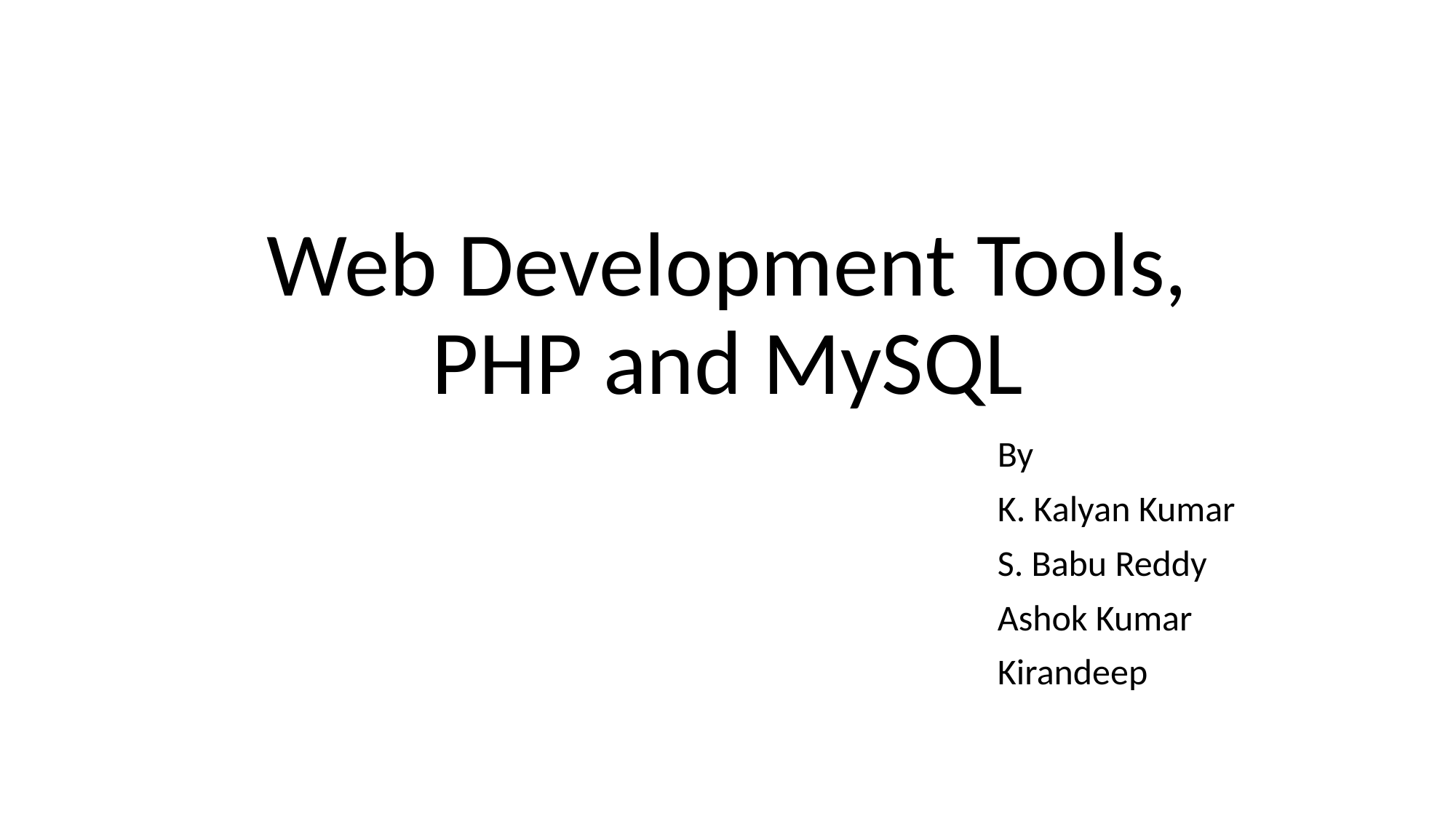

# Web Development Tools, PHP and MySQL
By
K. Kalyan Kumar
S. Babu Reddy
Ashok Kumar
Kirandeep